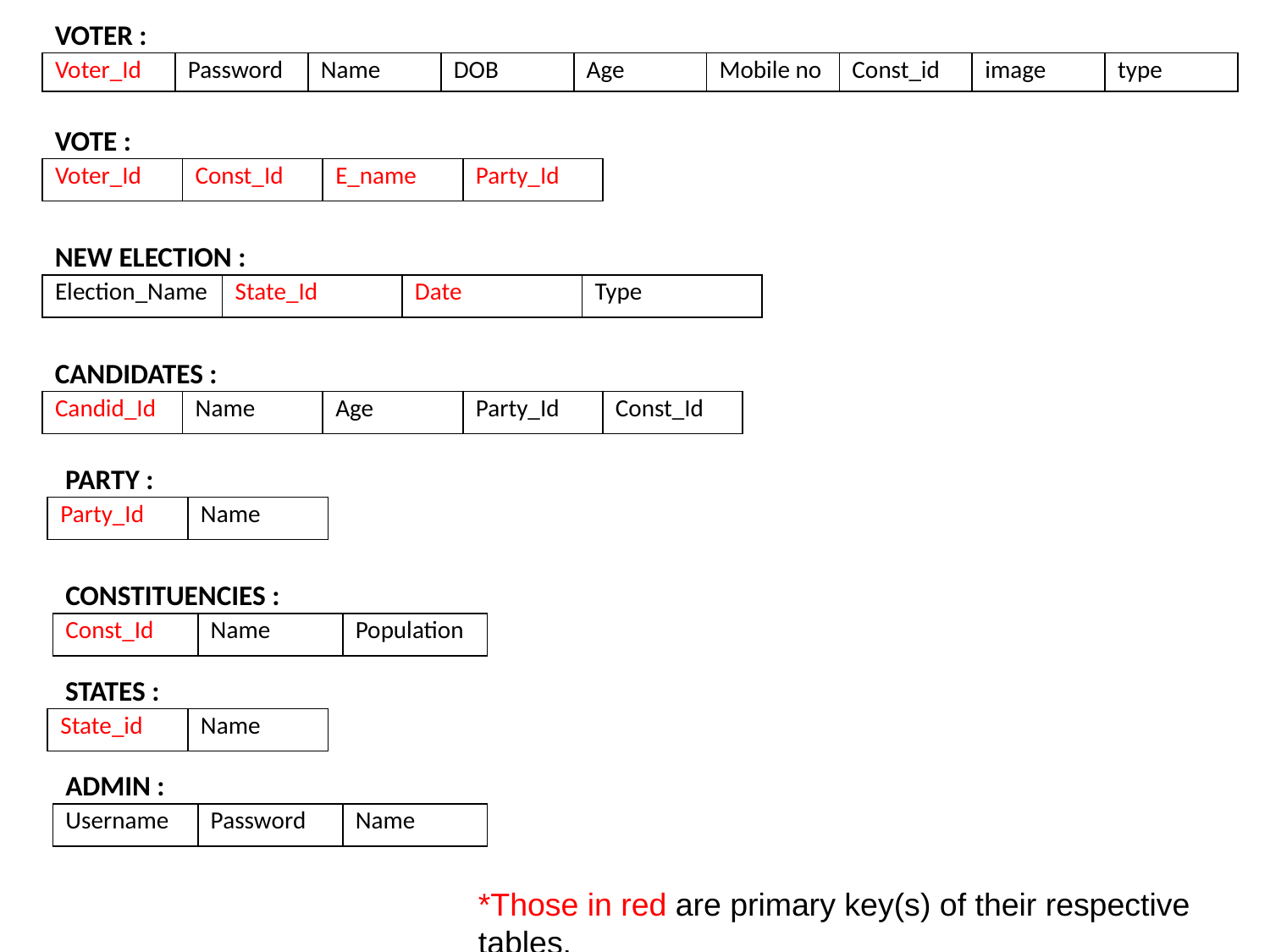

VOTER :
| Voter\_Id | Password | Name | DOB | Age | Mobile no | Const\_id | image | type |
| --- | --- | --- | --- | --- | --- | --- | --- | --- |
VOTE :
| Voter\_Id | Const\_Id | E\_name | Party\_Id |
| --- | --- | --- | --- |
NEW ELECTION :
| Election\_Name | State\_Id | Date | Type |
| --- | --- | --- | --- |
CANDIDATES :
| Candid\_Id | Name | Age | Party\_Id | Const\_Id |
| --- | --- | --- | --- | --- |
PARTY :
| Party\_Id | Name |
| --- | --- |
CONSTITUENCIES :
| Const\_Id | Name | Population |
| --- | --- | --- |
STATES :
| State\_id | Name |
| --- | --- |
ADMIN :
| Username | Password | Name |
| --- | --- | --- |
*Those in red are primary key(s) of their respective tables.